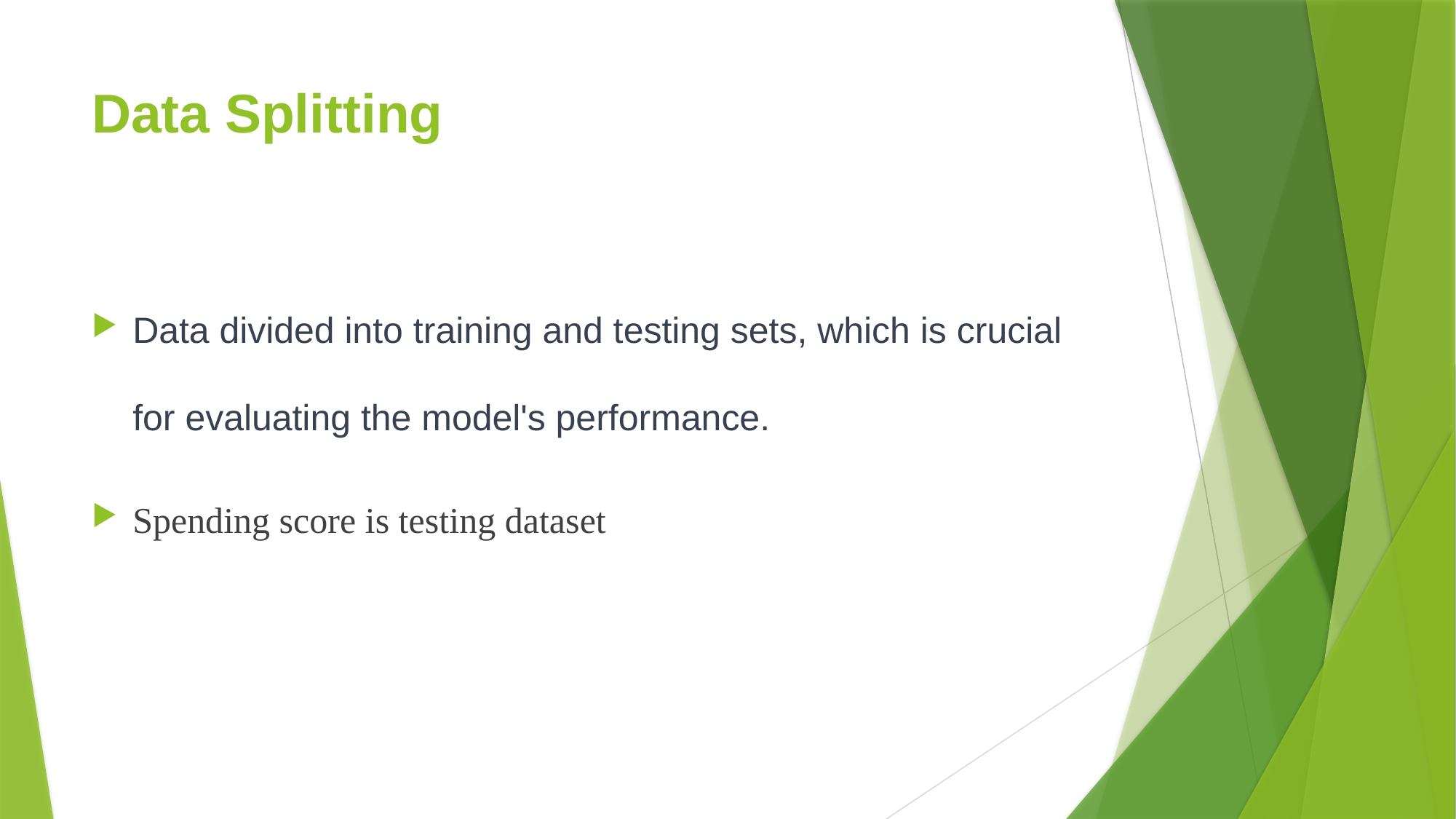

# Data Splitting
Data divided into training and testing sets, which is crucial for evaluating the model's performance.
Spending score is testing dataset